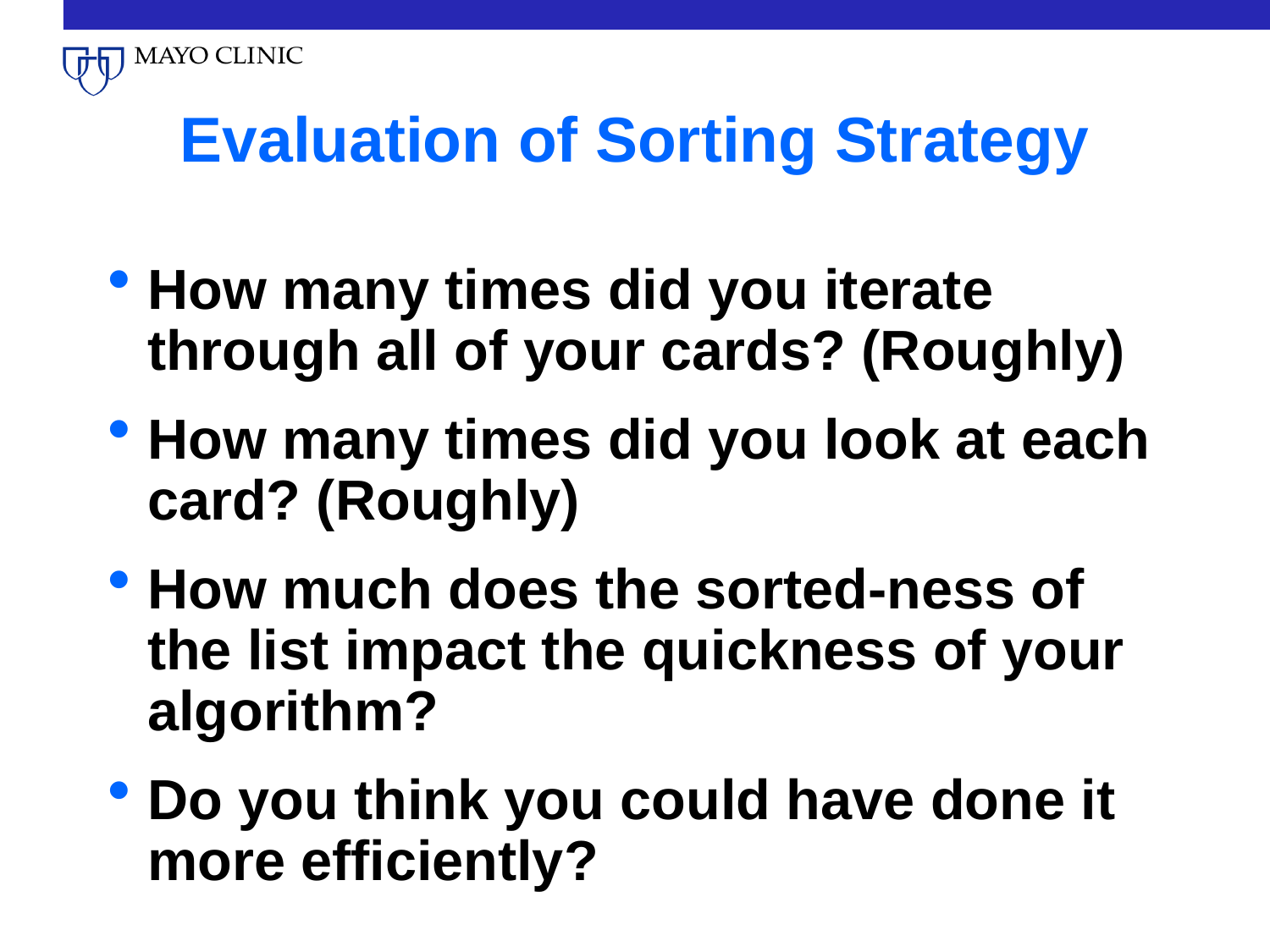

# Evaluation of Sorting Strategy
How many times did you iterate through all of your cards? (Roughly)
How many times did you look at each card? (Roughly)
How much does the sorted-ness of the list impact the quickness of your algorithm?
Do you think you could have done it more efficiently?